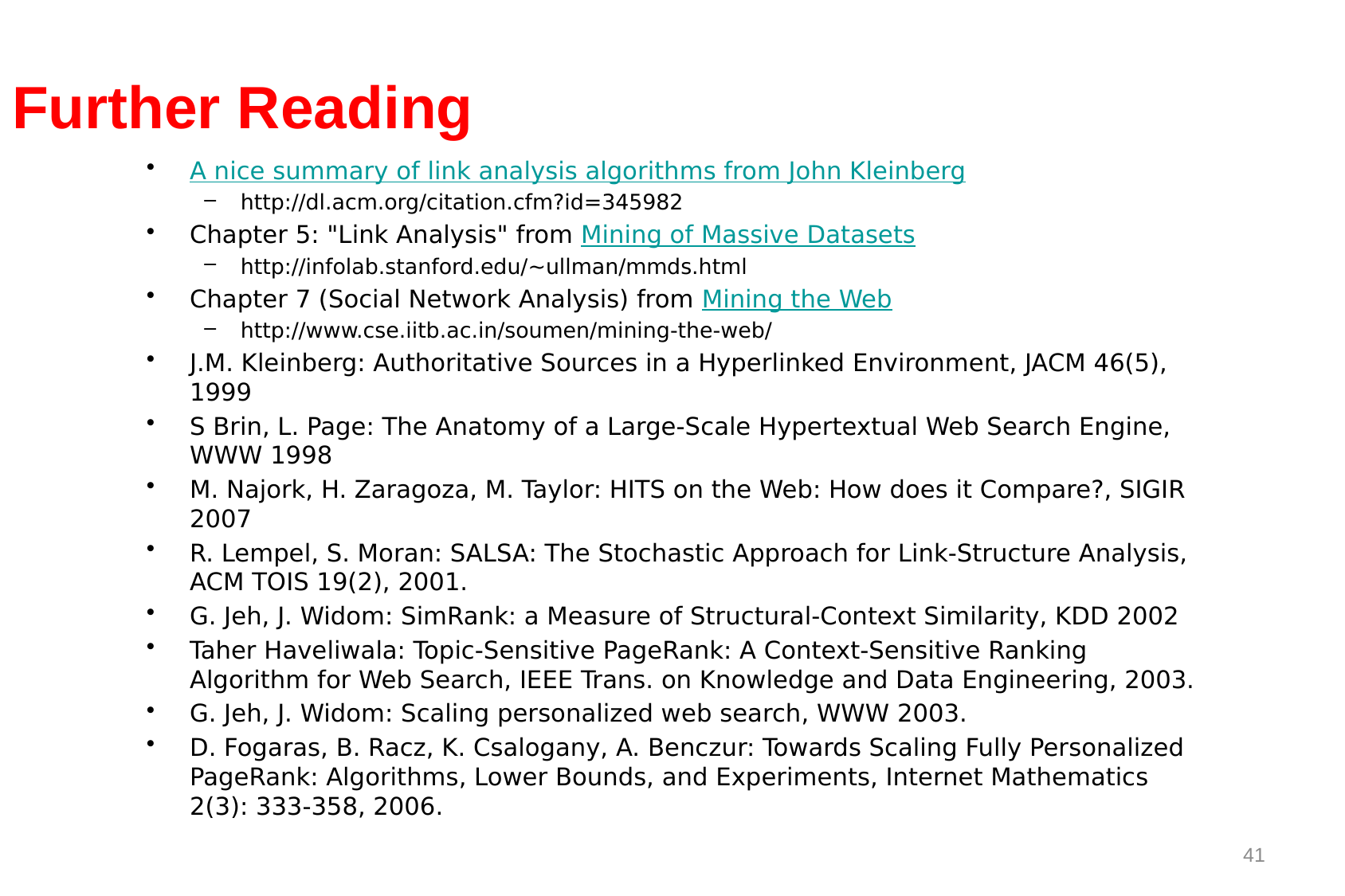

# Further Reading
A nice summary of link analysis algorithms from John Kleinberg
http://dl.acm.org/citation.cfm?id=345982
Chapter 5: "Link Analysis" from Mining of Massive Datasets
http://infolab.stanford.edu/~ullman/mmds.html
Chapter 7 (Social Network Analysis) from Mining the Web
http://www.cse.iitb.ac.in/soumen/mining-the-web/
J.M. Kleinberg: Authoritative Sources in a Hyperlinked Environment, JACM 46(5), 1999
S Brin, L. Page: The Anatomy of a Large-Scale Hypertextual Web Search Engine, WWW 1998
M. Najork, H. Zaragoza, M. Taylor: HITS on the Web: How does it Compare?, SIGIR 2007
R. Lempel, S. Moran: SALSA: The Stochastic Approach for Link-Structure Analysis, ACM TOIS 19(2), 2001.
G. Jeh, J. Widom: SimRank: a Measure of Structural-Context Similarity, KDD 2002
Taher Haveliwala: Topic-Sensitive PageRank: A Context-Sensitive Ranking Algorithm for Web Search, IEEE Trans. on Knowledge and Data Engineering, 2003.
G. Jeh, J. Widom: Scaling personalized web search, WWW 2003.
D. Fogaras, B. Racz, K. Csalogany, A. Benczur: Towards Scaling Fully Personalized PageRank: Algorithms, Lower Bounds, and Experiments, Internet Mathematics 2(3): 333-358, 2006.